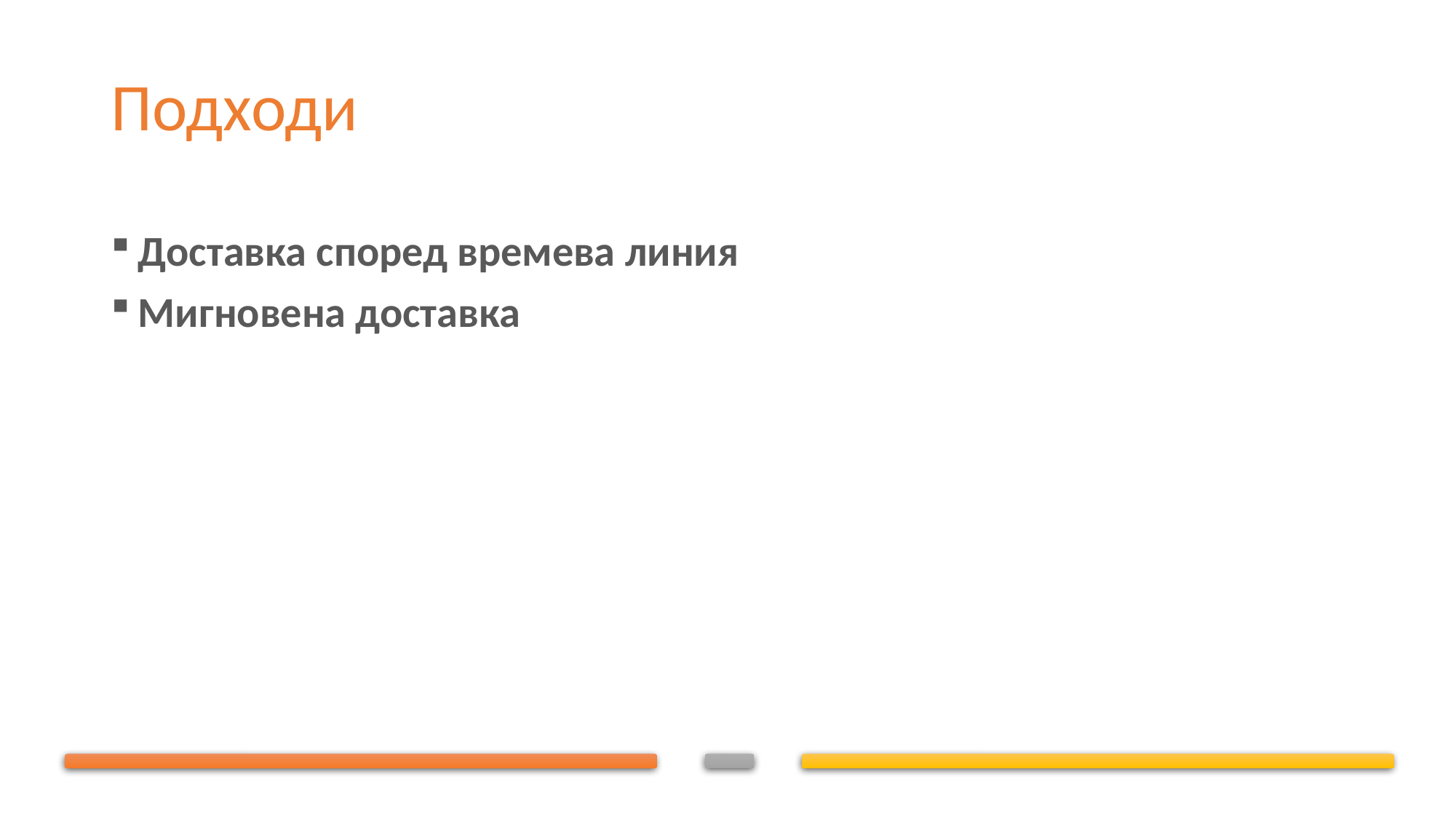

# Подходи
Доставка според времева линия
Мигновена доставка